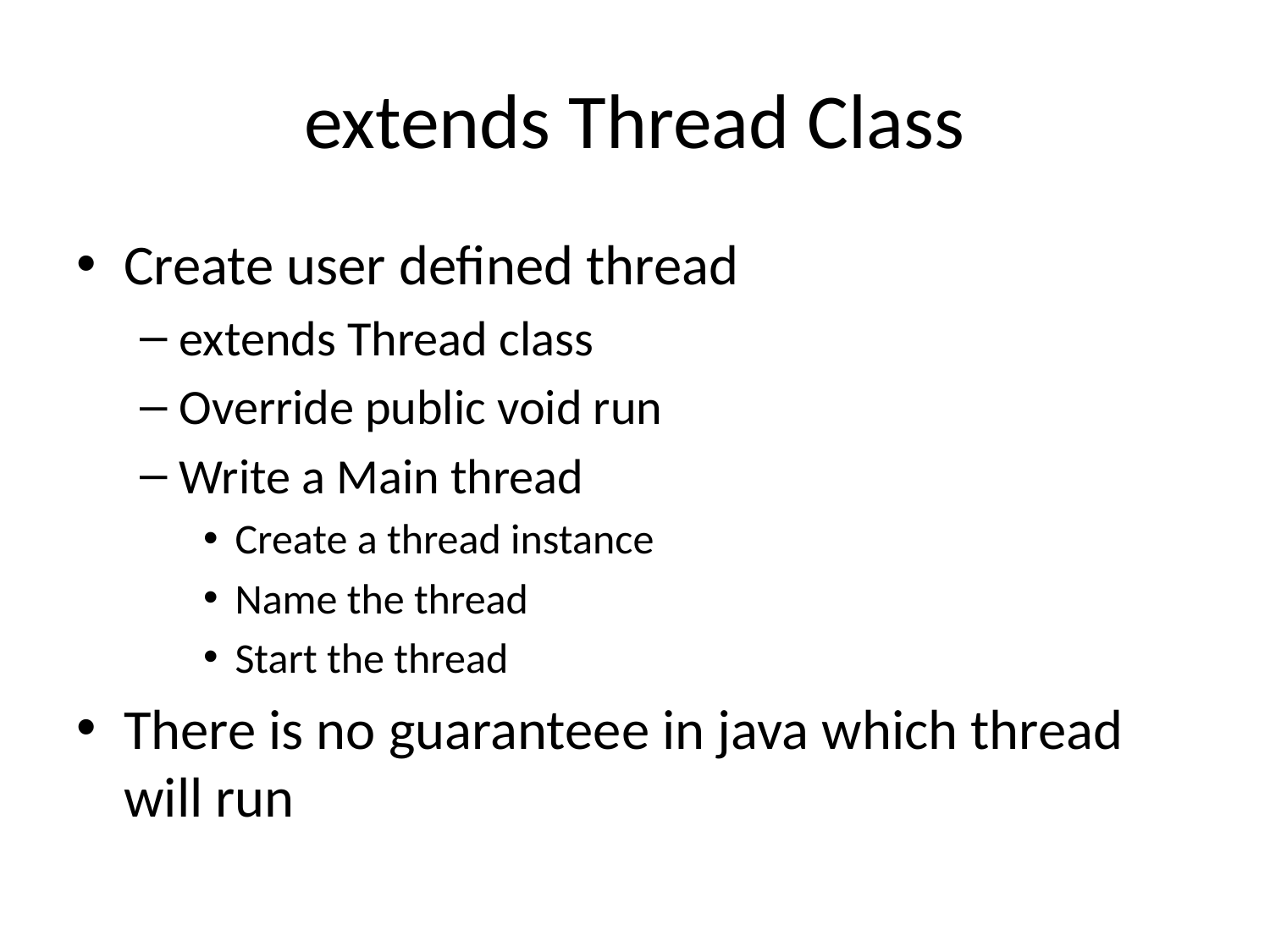

# extends Thread Class
Create user defined thread
extends Thread class
Override public void run
Write a Main thread
Create a thread instance
Name the thread
Start the thread
There is no guaranteee in java which thread will run